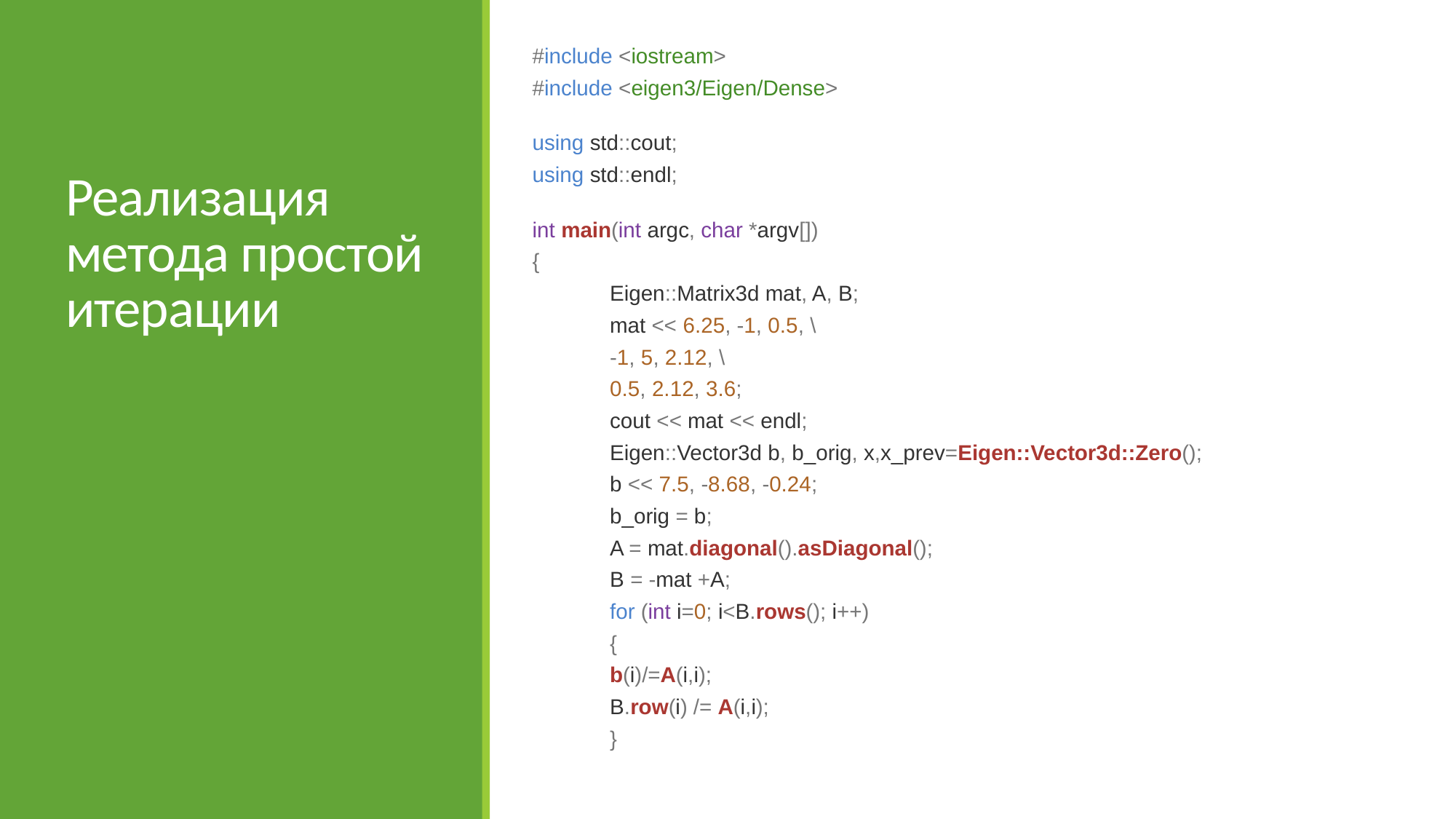

#include <iostream>
#include <eigen3/Eigen/Dense>
using std::cout;
using std::endl;
int main(int argc, char *argv[])
{
 	Eigen::Matrix3d mat, A, B;
 	mat << 6.25, -1, 0.5, \
 		-1, 5, 2.12, \
 		0.5, 2.12, 3.6;
 	cout << mat << endl;
 	Eigen::Vector3d b, b_orig, x,x_prev=Eigen::Vector3d::Zero();
 	b << 7.5, -8.68, -0.24;
 	b_orig = b;
 	A = mat.diagonal().asDiagonal();
 	B = -mat +A;
 	for (int i=0; i<B.rows(); i++)
 	{
 		b(i)/=A(i,i);
 		B.row(i) /= A(i,i);
 	}
# Реализация метода простой итерации